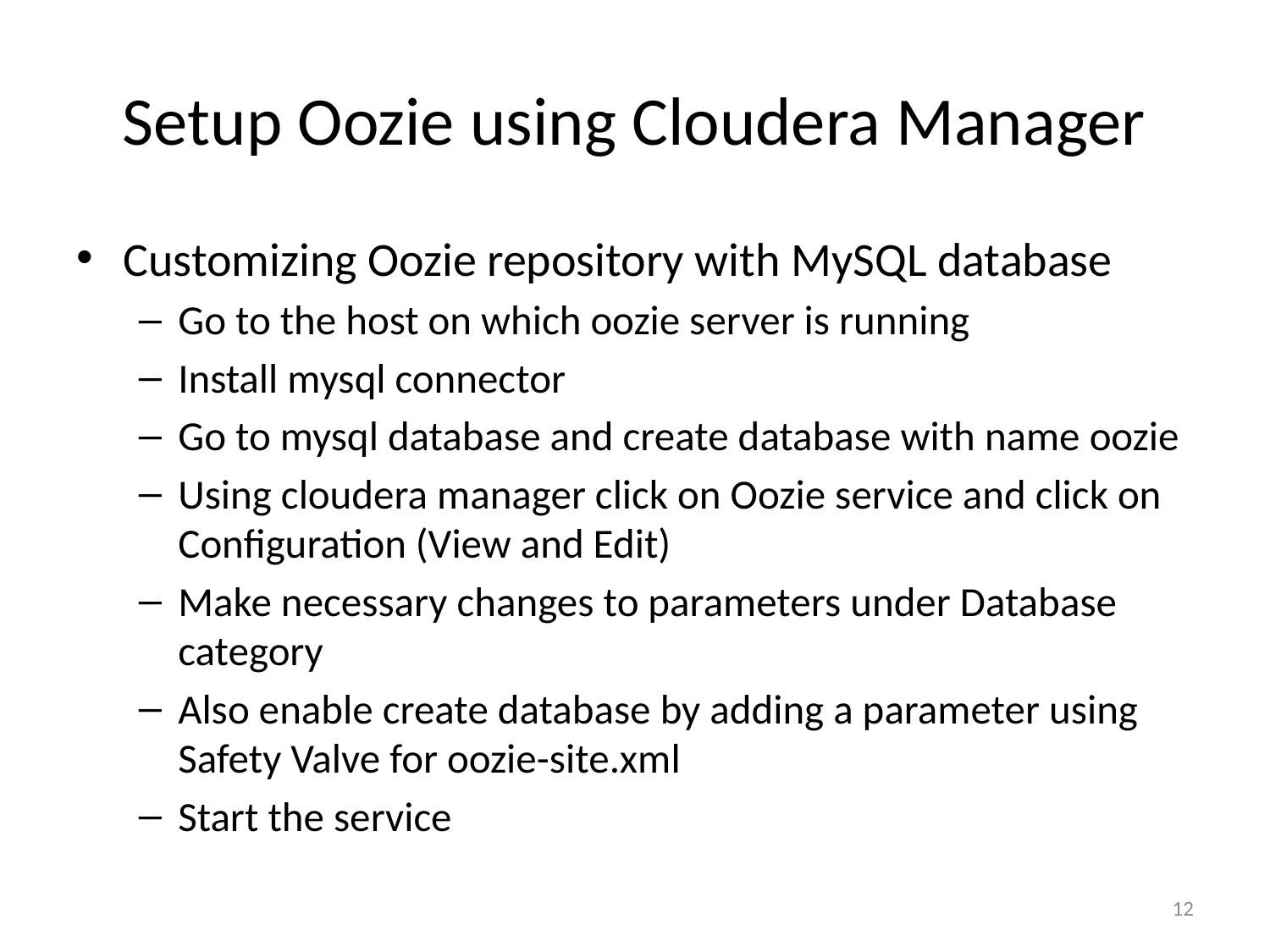

# Setup Oozie using Cloudera Manager
Customizing Oozie repository with MySQL database
Go to the host on which oozie server is running
Install mysql connector
Go to mysql database and create database with name oozie
Using cloudera manager click on Oozie service and click on Configuration (View and Edit)
Make necessary changes to parameters under Database category
Also enable create database by adding a parameter using Safety Valve for oozie-site.xml
Start the service

12